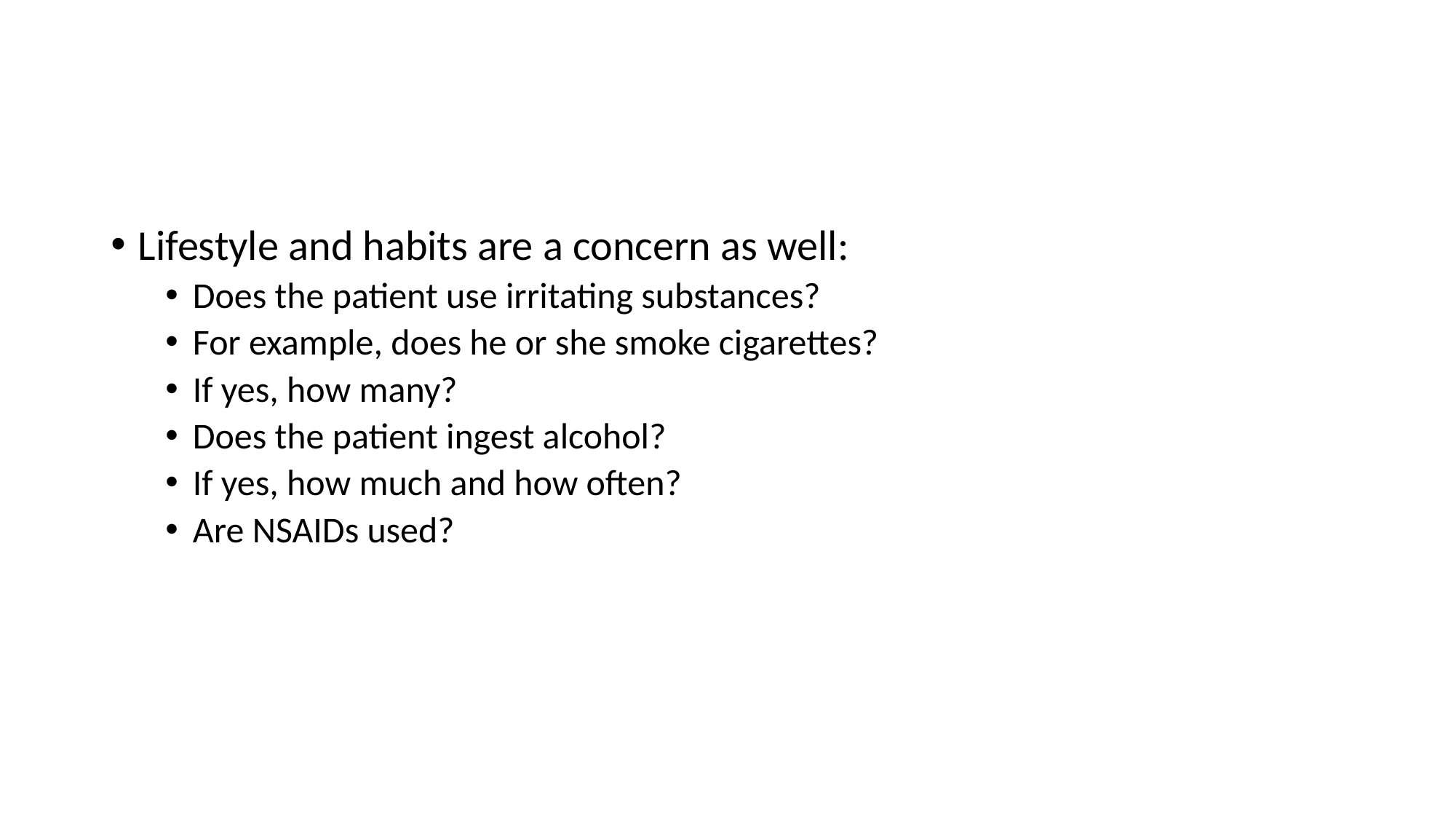

#
Lifestyle and habits are a concern as well:
Does the patient use irritating substances?
For example, does he or she smoke cigarettes?
If yes, how many?
Does the patient ingest alcohol?
If yes, how much and how often?
Are NSAIDs used?